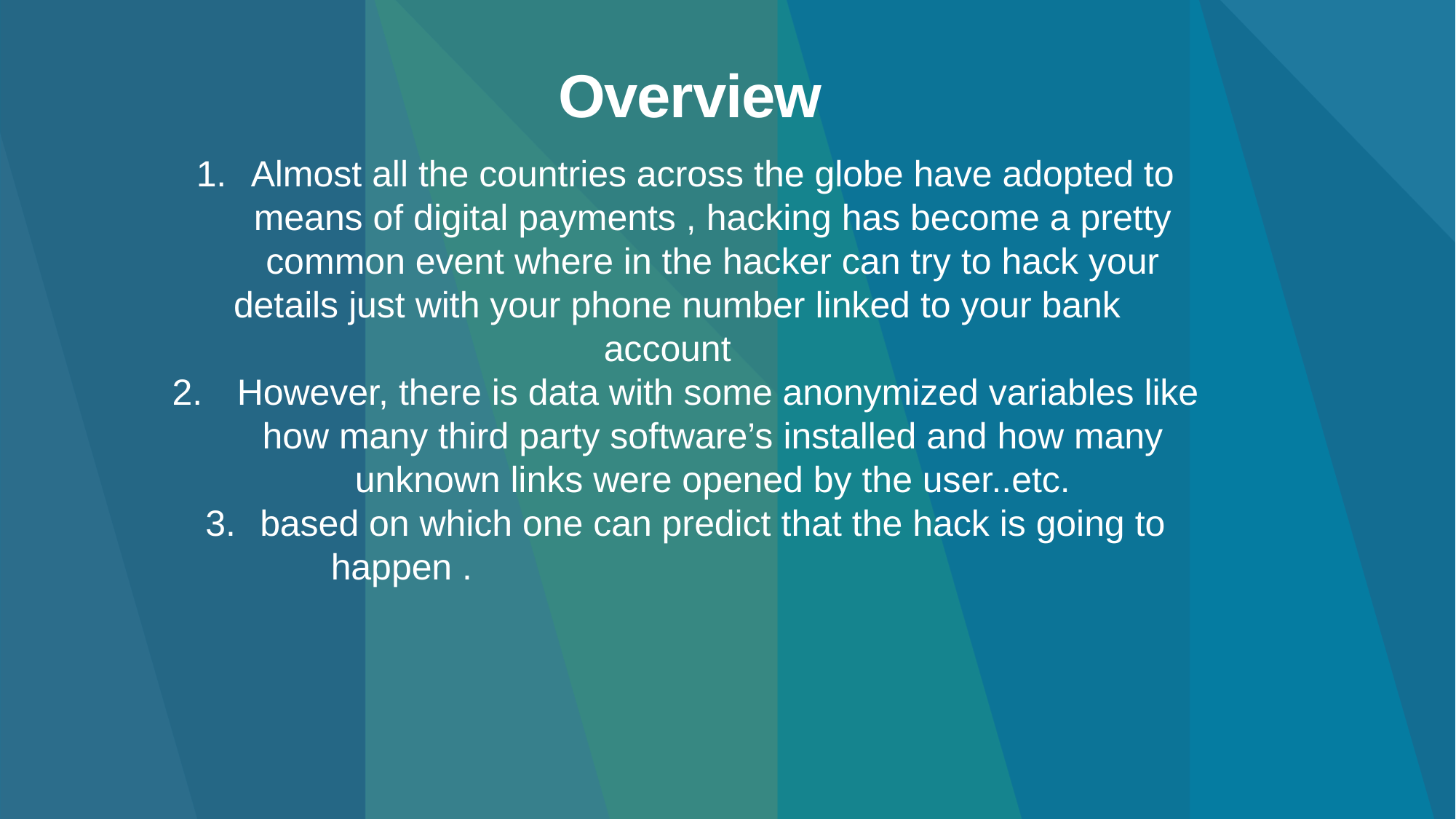

# Overview
Almost all the countries across the globe have adopted to means of digital payments , hacking has become a pretty common event where in the hacker can try to hack your details just with your phone number linked to your bank        account
 However, there is data with some anonymized variables like how many third party software’s installed and how many unknown links were opened by the user..etc.
based on which one can predict that the hack is going to happen .